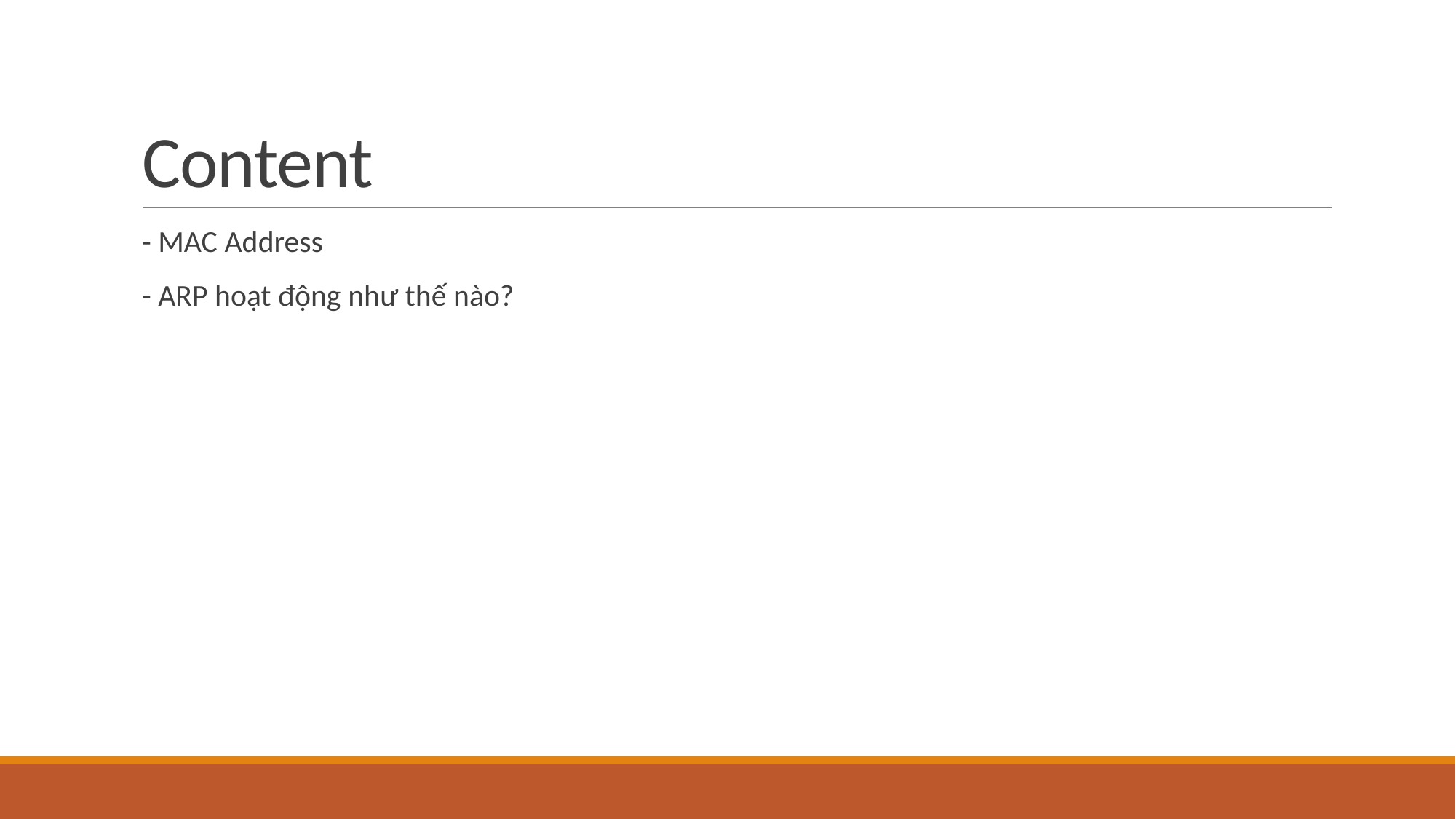

# Content
- MAC Address
- ARP hoạt động như thế nào?